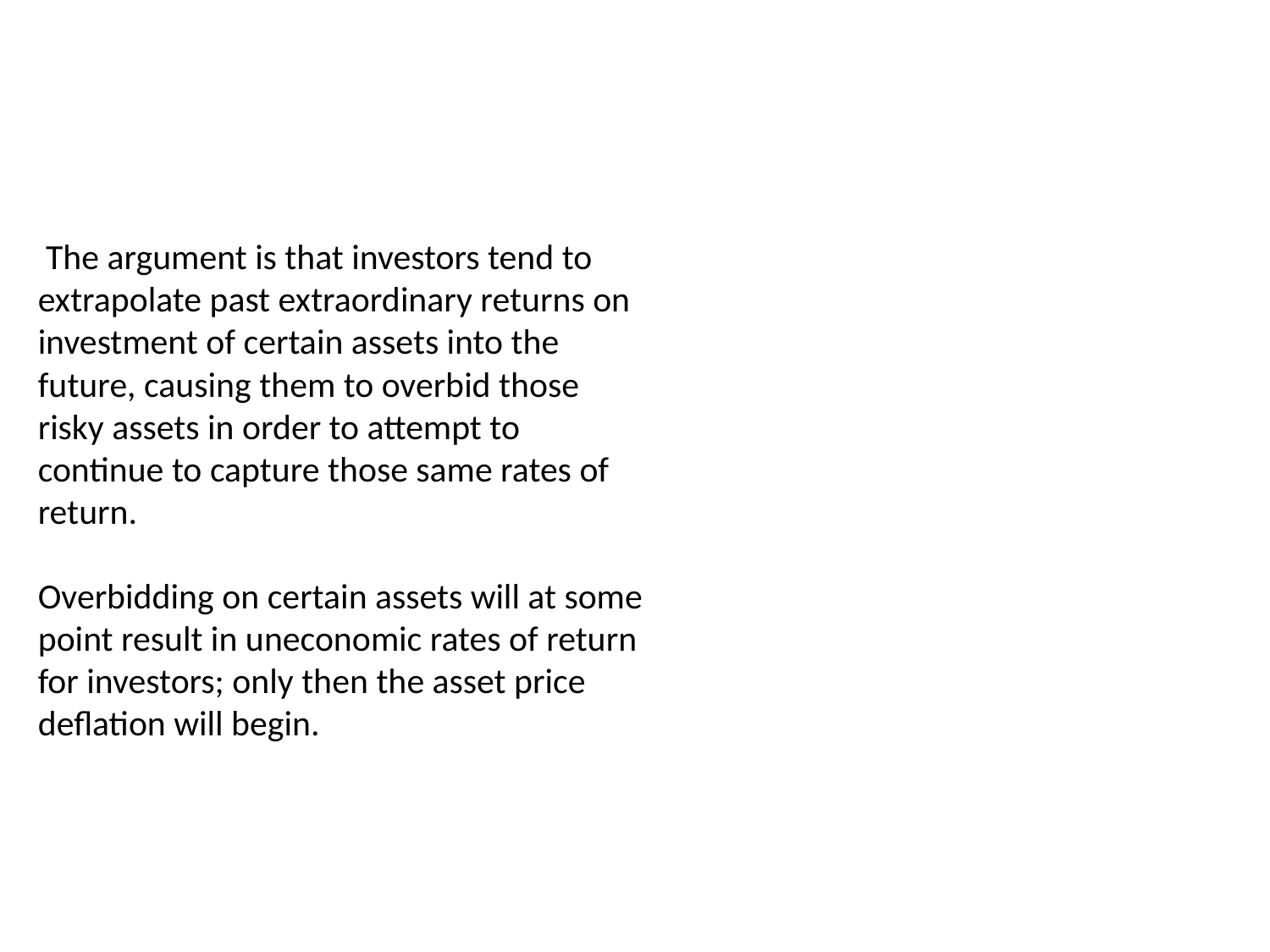

The argument is that investors tend to extrapolate past extraordinary returns on investment of certain assets into the future, causing them to overbid those risky assets in order to attempt to continue to capture those same rates of return.
Overbidding on certain assets will at some point result in uneconomic rates of return for investors; only then the asset price deflation will begin.